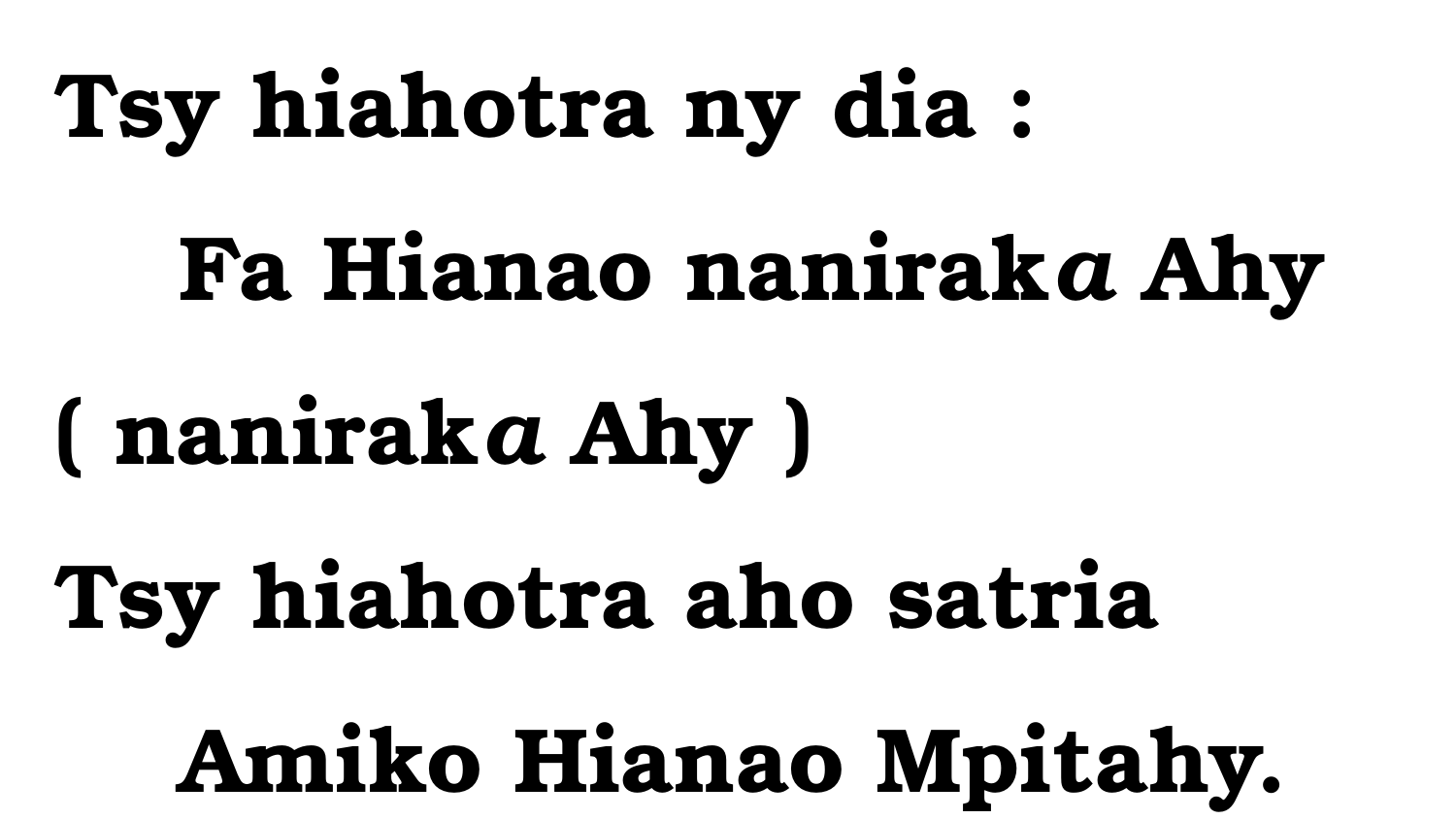

# Tsy hiahotra ny dia : Fa Hianao naniraka Ahy ( naniraka Ahy ) Tsy hiahotra aho satria Amiko Hianao Mpitahy.